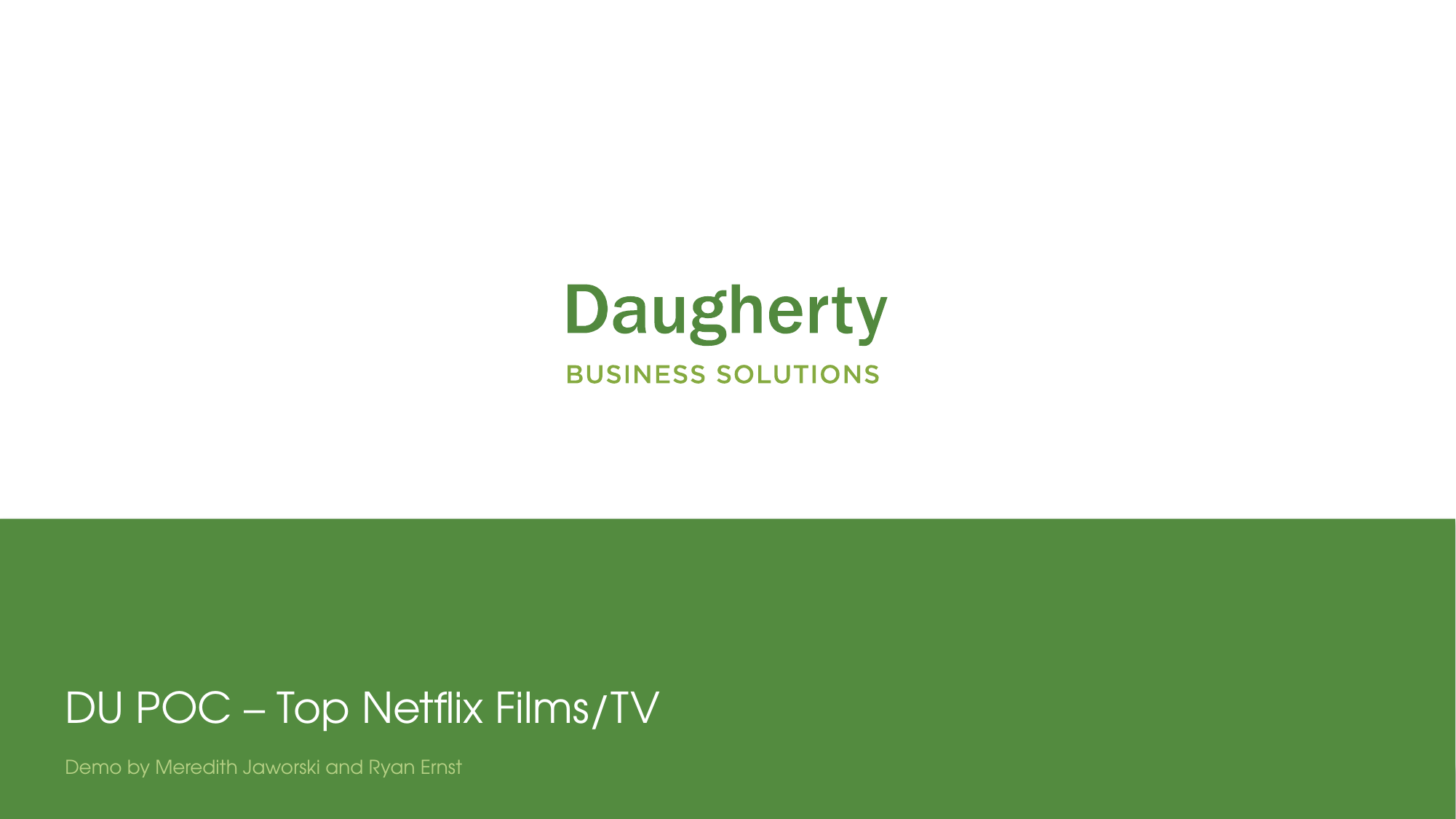

DU POC – Top Netflix Films/TV
Demo by Meredith Jaworski and Ryan Ernst